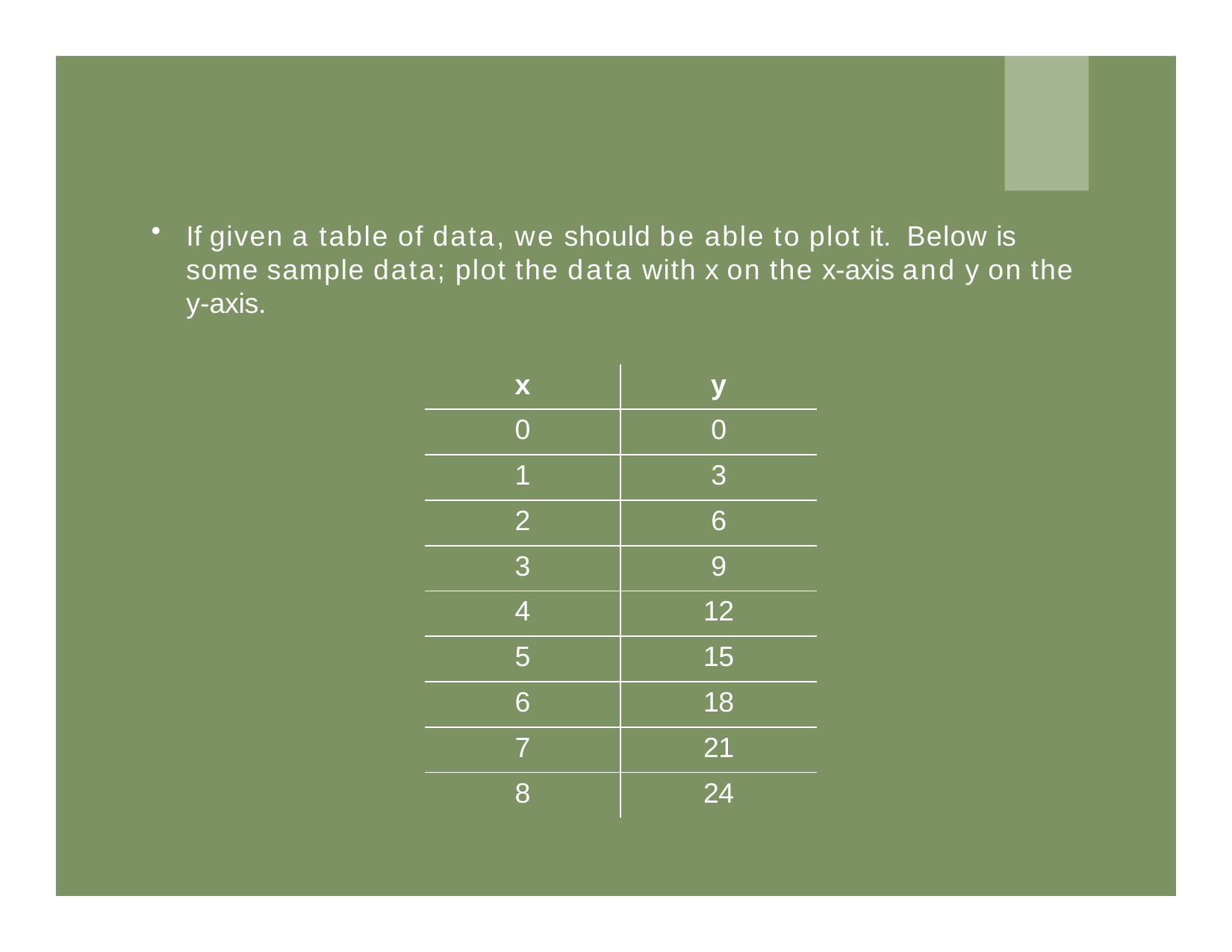

If given a table of data, we should be able to plot it.  Below is some sample data; plot the data with x on the x-axis and y on the y-axis.
| x | y |
| --- | --- |
| 0 | 0 |
| 1 | 3 |
| 2 | 6 |
| 3 | 9 |
| 4 | 12 |
| 5 | 15 |
| 6 | 18 |
| 7 | 21 |
| 8 | 24 |